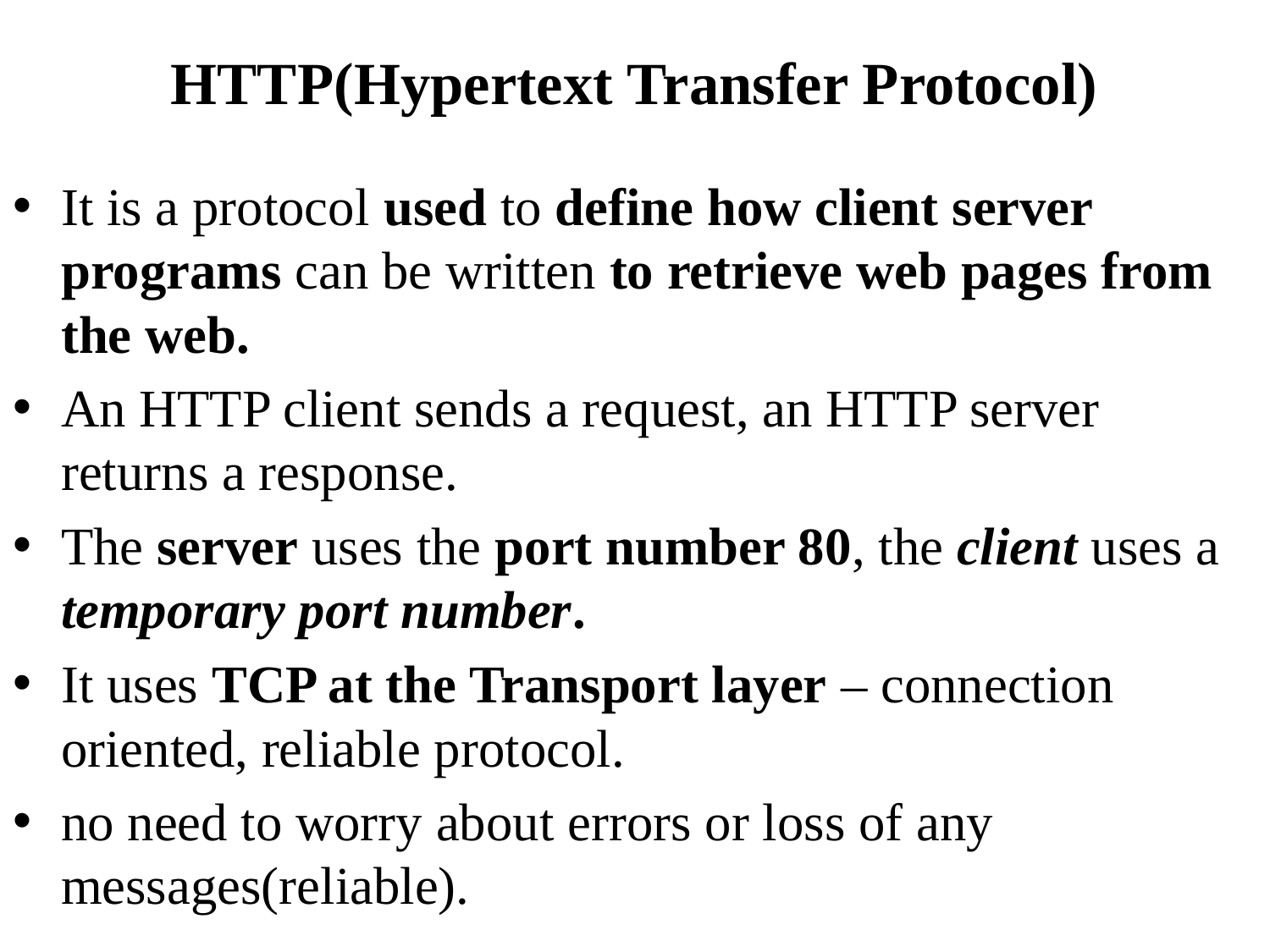

# HTTP(Hypertext Transfer Protocol)
It is a protocol used to define how client server programs can be written to retrieve web pages from the web.
An HTTP client sends a request, an HTTP server returns a response.
The server uses the port number 80, the client uses a temporary port number.
It uses TCP at the Transport layer – connection oriented, reliable protocol.
no need to worry about errors or loss of any messages(reliable).